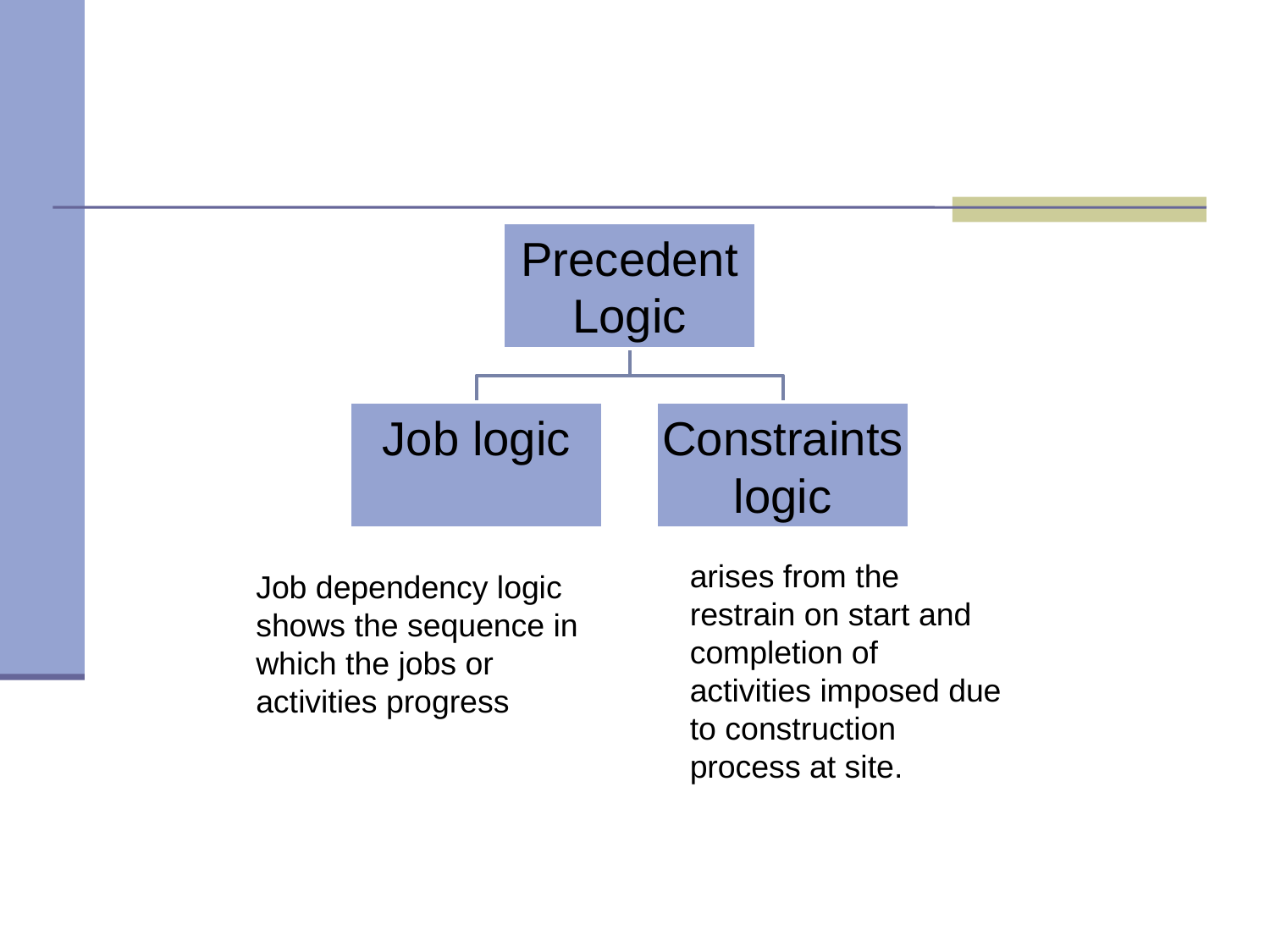

Precedent Logic
Job logic
Constraints logic

arises from the restrain on start and completion of activities imposed due to construction process at site.
Job dependency logic shows the sequence in which the jobs or activities progress